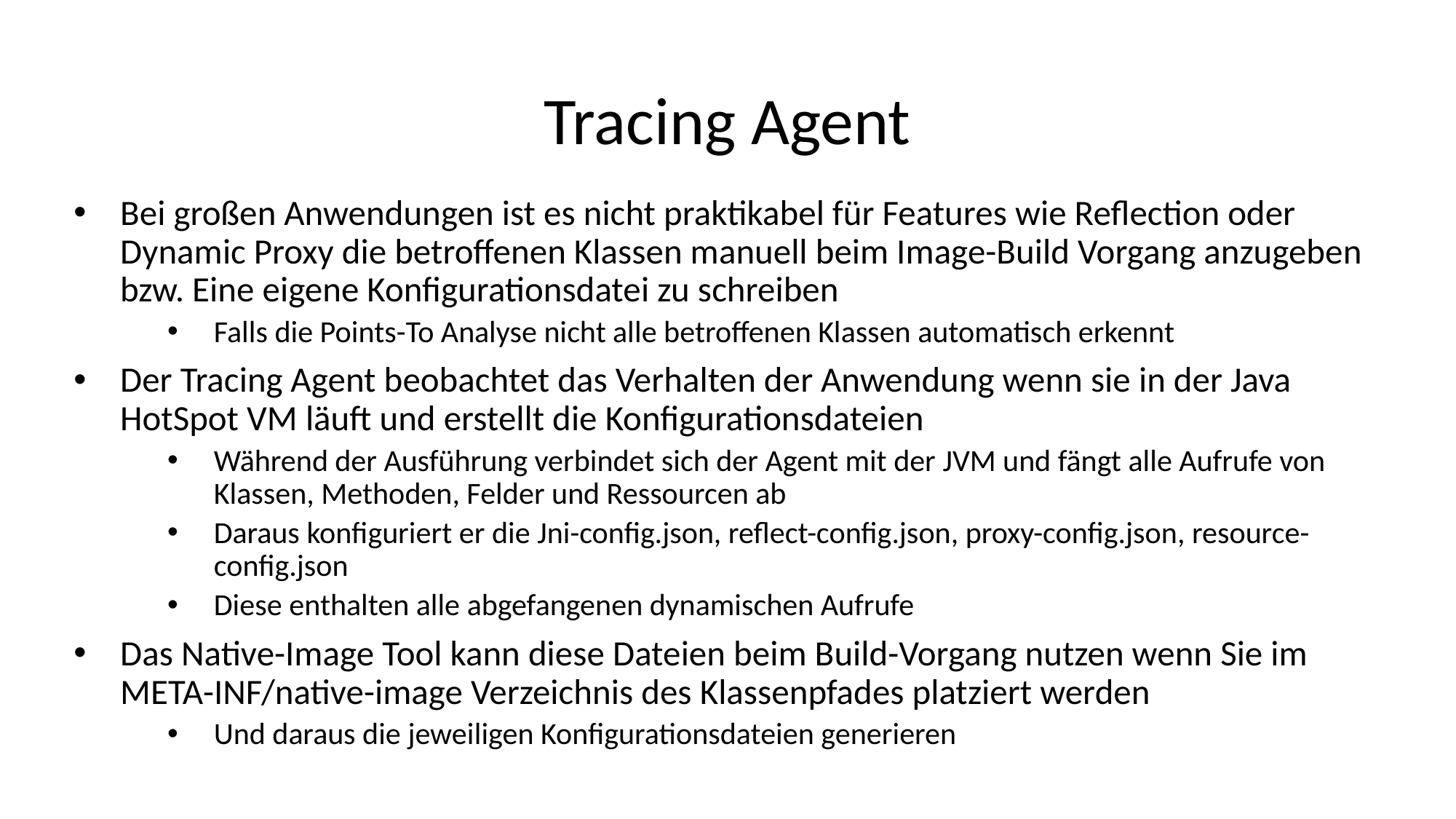

Tracing Agent
Bei großen Anwendungen ist es nicht praktikabel für Features wie Reflection oder Dynamic Proxy die betroffenen Klassen manuell beim Image-Build Vorgang anzugeben bzw. Eine eigene Konfigurationsdatei zu schreiben
Falls die Points-To Analyse nicht alle betroffenen Klassen automatisch erkennt
Der Tracing Agent beobachtet das Verhalten der Anwendung wenn sie in der Java HotSpot VM läuft und erstellt die Konfigurationsdateien
Während der Ausführung verbindet sich der Agent mit der JVM und fängt alle Aufrufe von Klassen, Methoden, Felder und Ressourcen ab
Daraus konfiguriert er die Jni-config.json, reflect-config.json, proxy-config.json, resource-config.json
Diese enthalten alle abgefangenen dynamischen Aufrufe
Das Native-Image Tool kann diese Dateien beim Build-Vorgang nutzen wenn Sie im META-INF/native-image Verzeichnis des Klassenpfades platziert werden
Und daraus die jeweiligen Konfigurationsdateien generieren